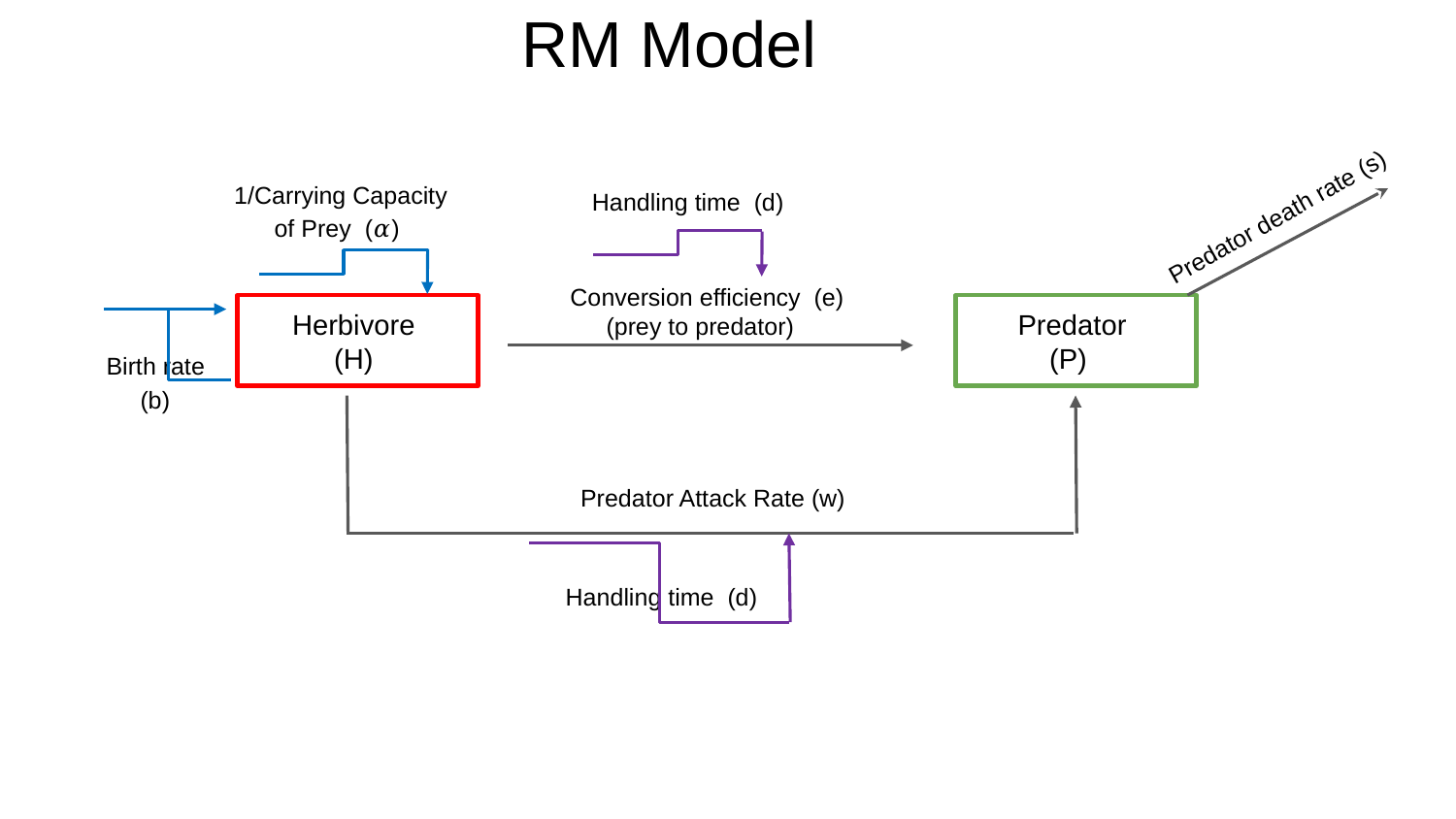

RM Model

1/Carrying Capacity of Prey  (𝛼)
Handling time  (d)
Predator death rate (s)
Conversion efficiency  (e)
(prey to predator)
Herbivore
(H)
Predator
(P)
Birth rate
(b)
Predator Attack Rate (w)
Handling time  (d)